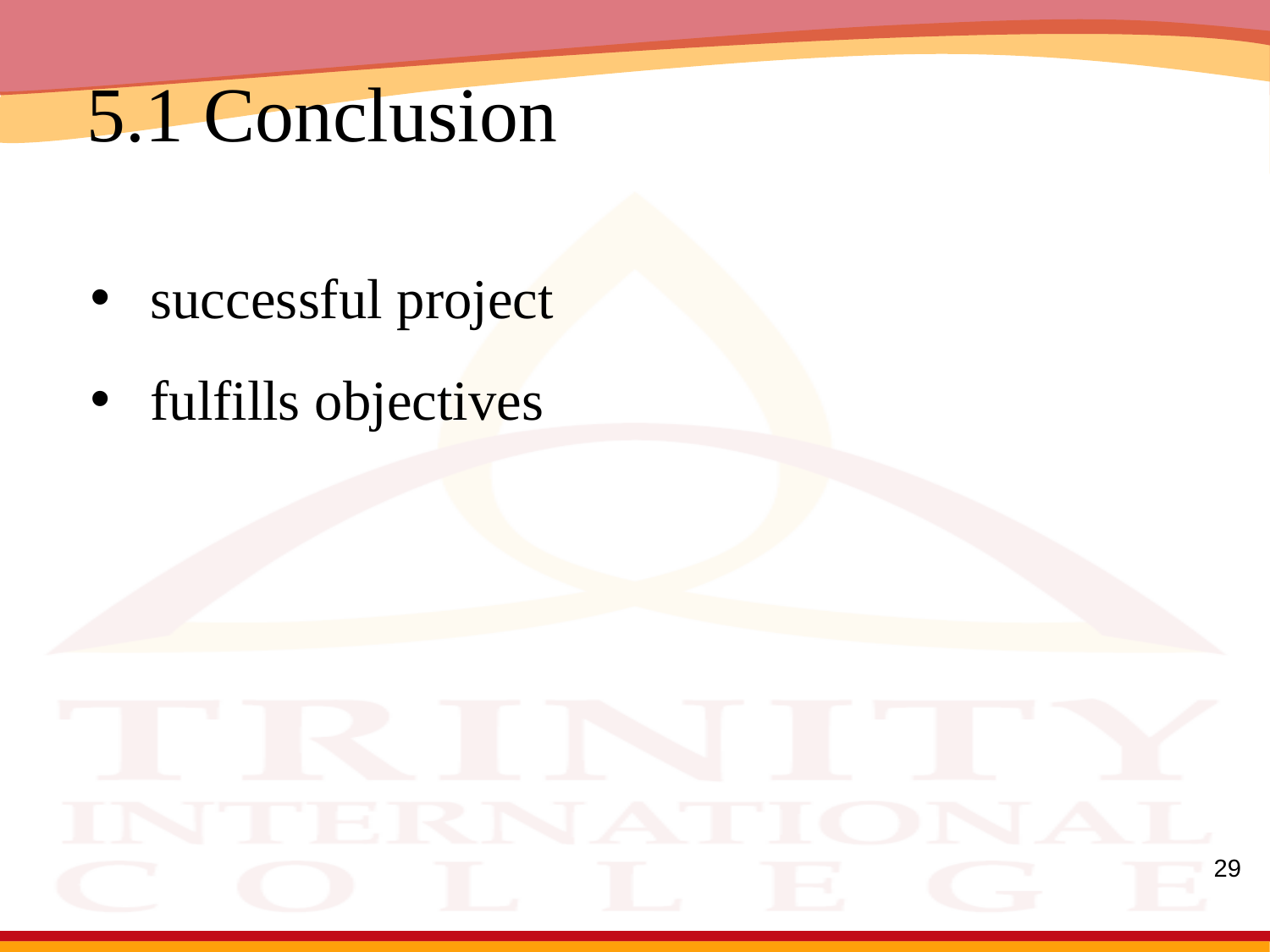

# 5.1 Conclusion
successful project
fulfills objectives
29